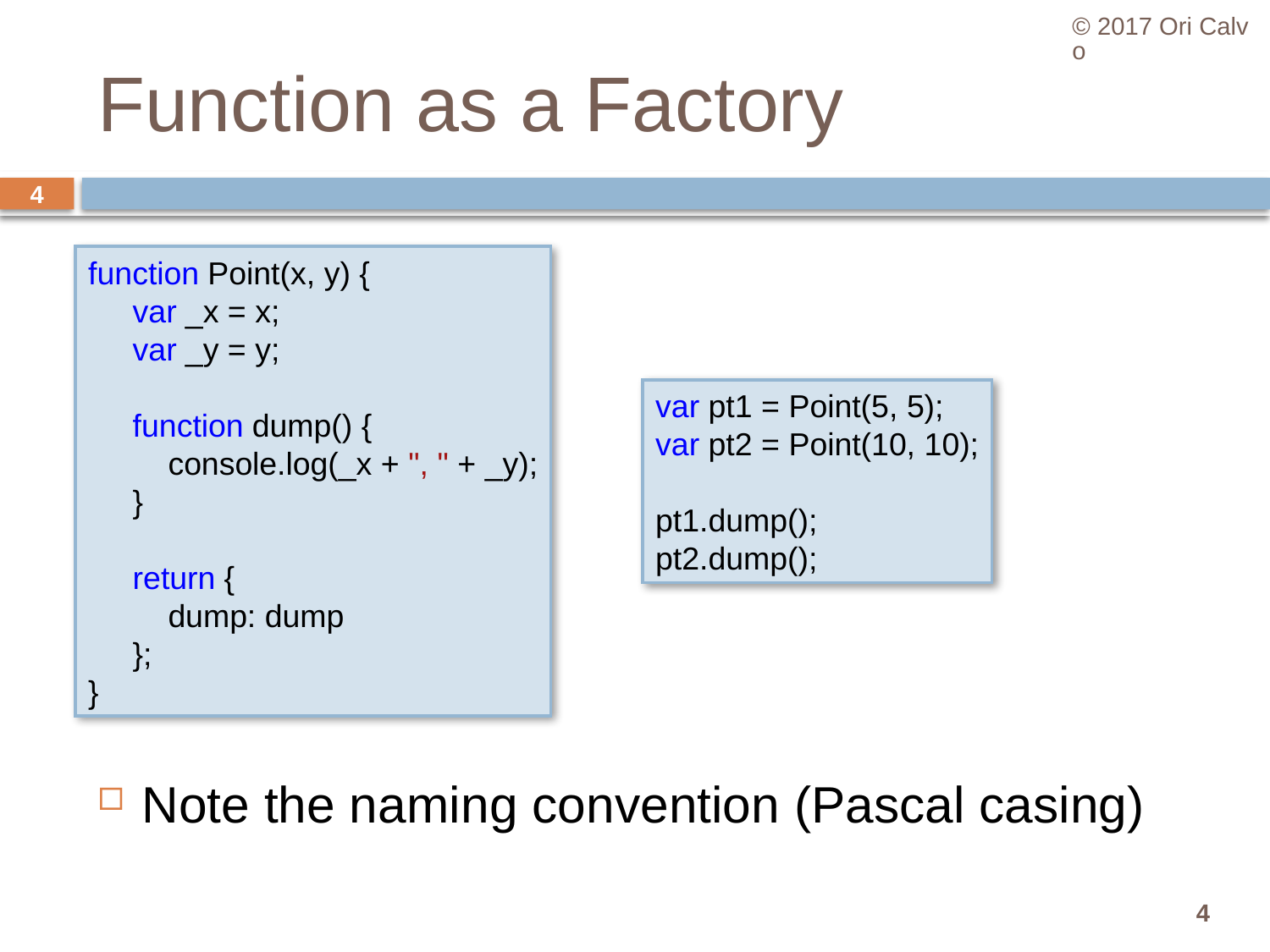

© 2017 Ori Calvo
# Function as a Factory
4
function Point(x, y) {
     var _x = x;
     var _y = y;

     function dump() {
         console.log(_x + ", " + _y);
     }

     return {
         dump: dump
     };
}
var pt1 = Point(5, 5);
var pt2 = Point(10, 10);

pt1.dump();
pt2.dump();
Note the naming convention (Pascal casing)